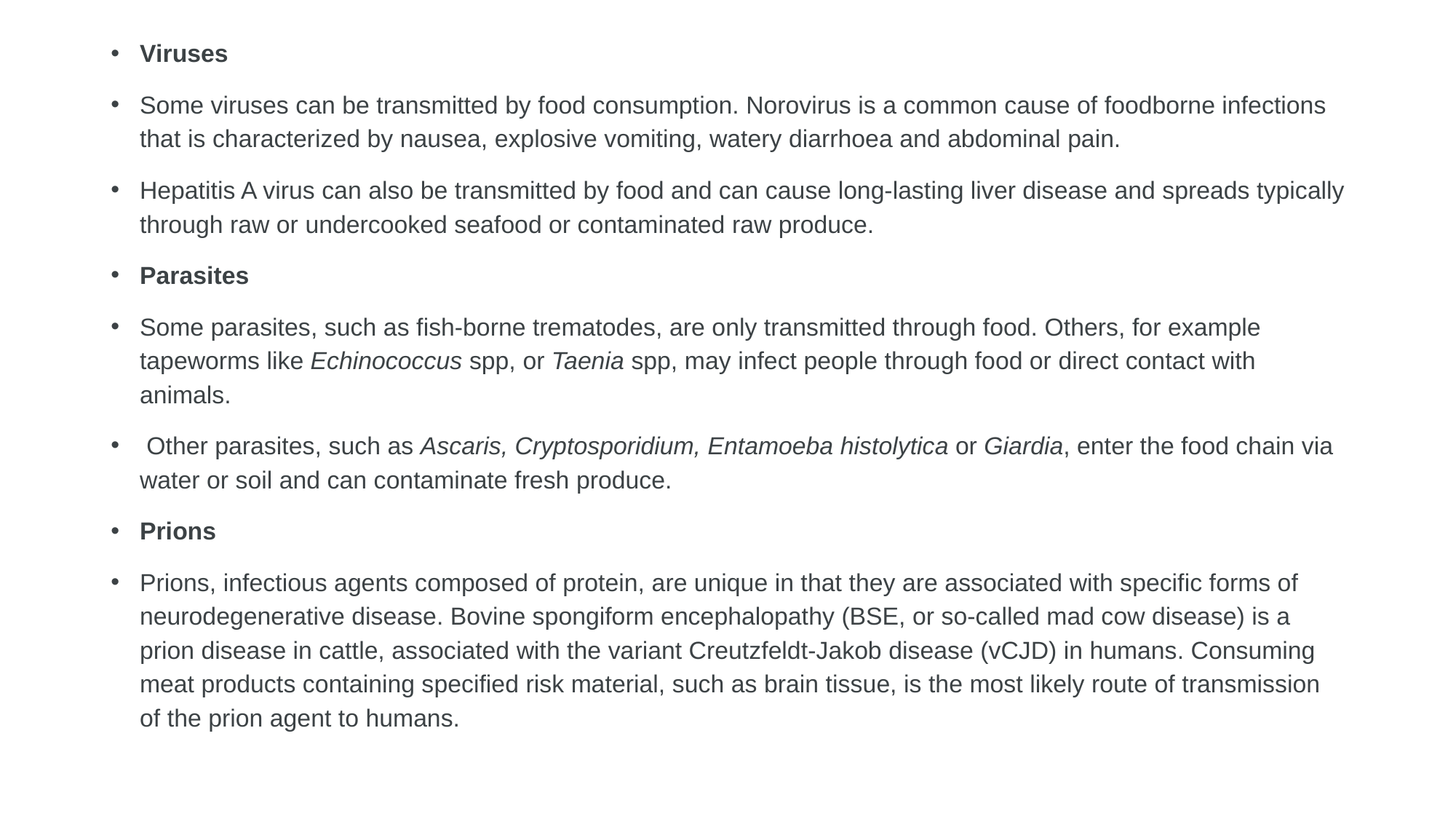

Viruses
Some viruses can be transmitted by food consumption. Norovirus is a common cause of foodborne infections that is characterized by nausea, explosive vomiting, watery diarrhoea and abdominal pain.
Hepatitis A virus can also be transmitted by food and can cause long-lasting liver disease and spreads typically through raw or undercooked seafood or contaminated raw produce.
Parasites
Some parasites, such as fish-borne trematodes, are only transmitted through food. Others, for example tapeworms like Echinococcus spp, or Taenia spp, may infect people through food or direct contact with animals.
 Other parasites, such as Ascaris, Cryptosporidium, Entamoeba histolytica or Giardia, enter the food chain via water or soil and can contaminate fresh produce.
Prions
Prions, infectious agents composed of protein, are unique in that they are associated with specific forms of neurodegenerative disease. Bovine spongiform encephalopathy (BSE, or so-called mad cow disease) is a prion disease in cattle, associated with the variant Creutzfeldt-Jakob disease (vCJD) in humans. Consuming meat products containing specified risk material, such as brain tissue, is the most likely route of transmission of the prion agent to humans.